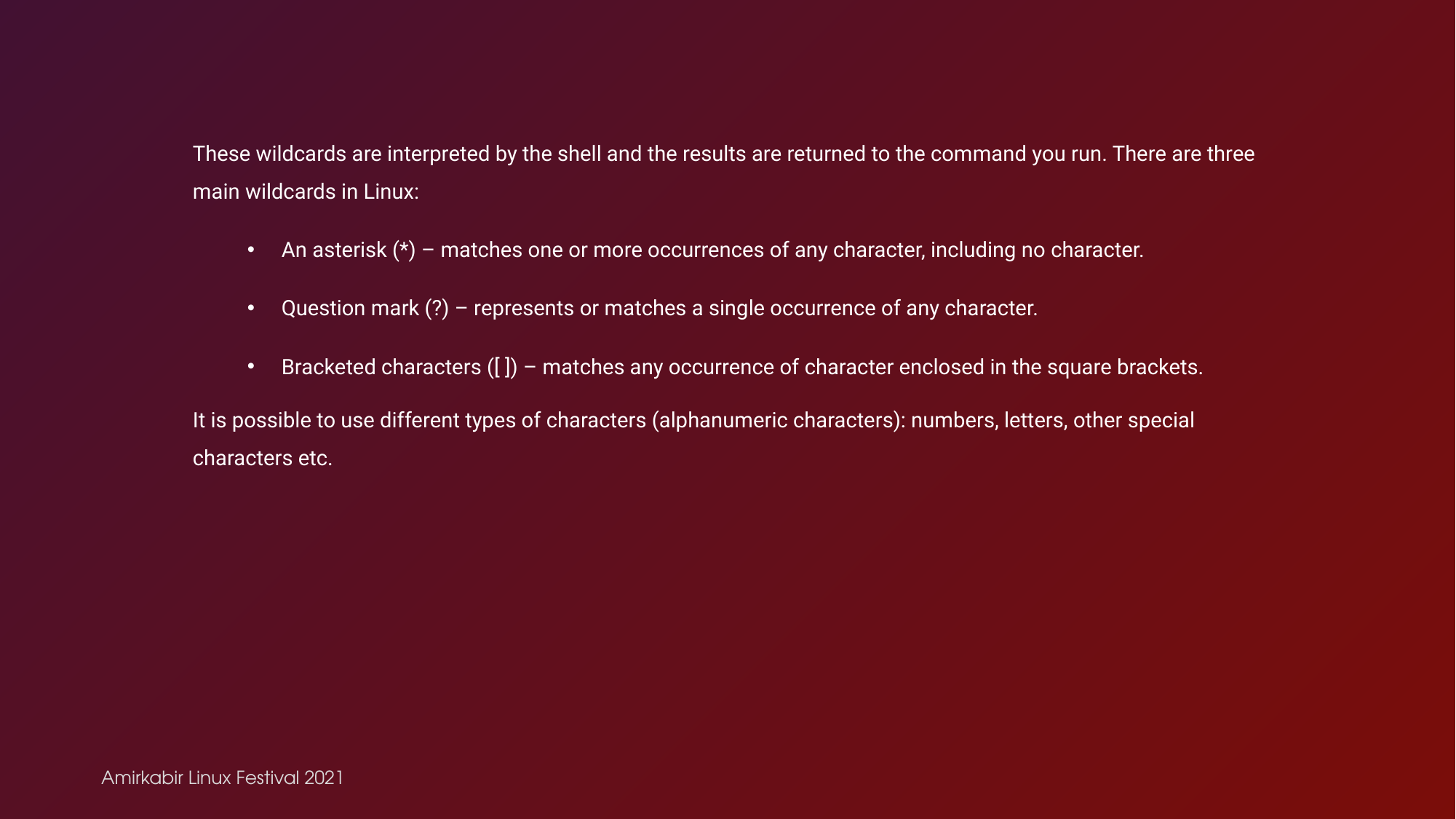

These wildcards are interpreted by the shell and the results are returned to the command you run. There are three main wildcards in Linux:
An asterisk (*) – matches one or more occurrences of any character, including no character.
Question mark (?) – represents or matches a single occurrence of any character.
Bracketed characters ([ ]) – matches any occurrence of character enclosed in the square brackets.
It is possible to use different types of characters (alphanumeric characters): numbers, letters, other special characters etc.